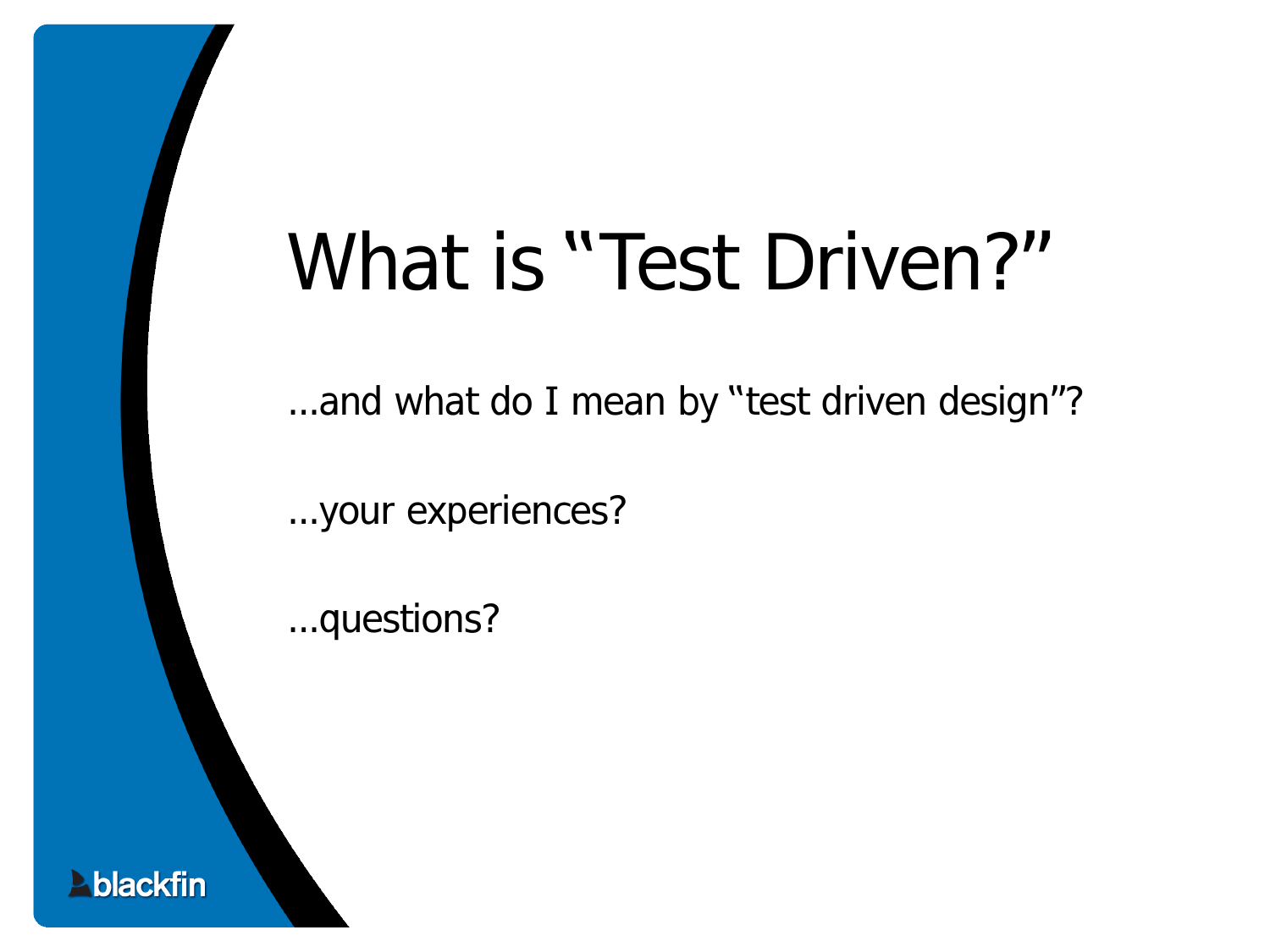

# What is “Test Driven?”
…and what do I mean by “test driven design”?

…your experiences?

…questions?